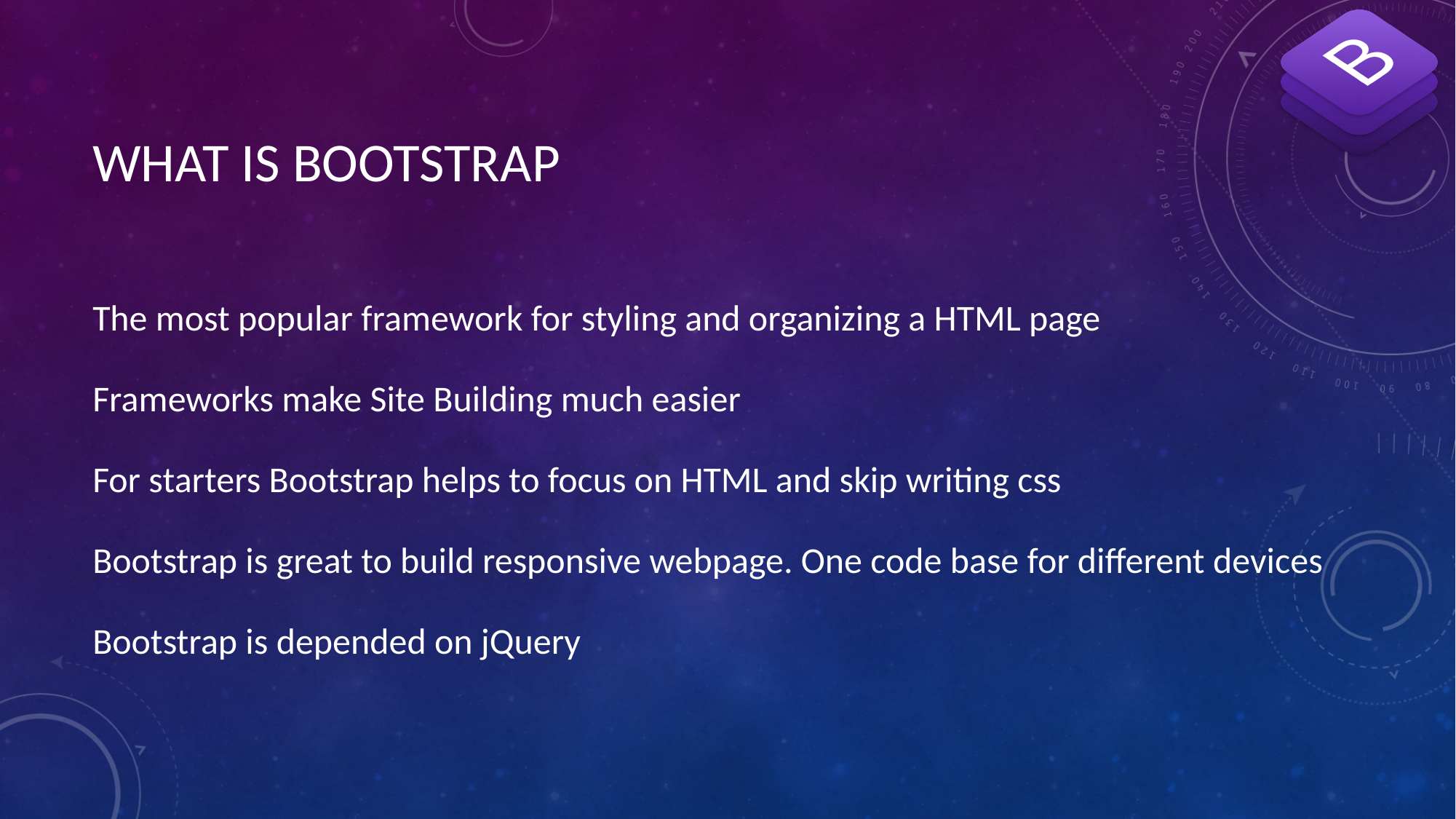

What is Bootstrap
The most popular framework for styling and organizing a HTML page
Frameworks make Site Building much easier
For starters Bootstrap helps to focus on HTML and skip writing css
Bootstrap is great to build responsive webpage. One code base for different devices
Bootstrap is depended on jQuery